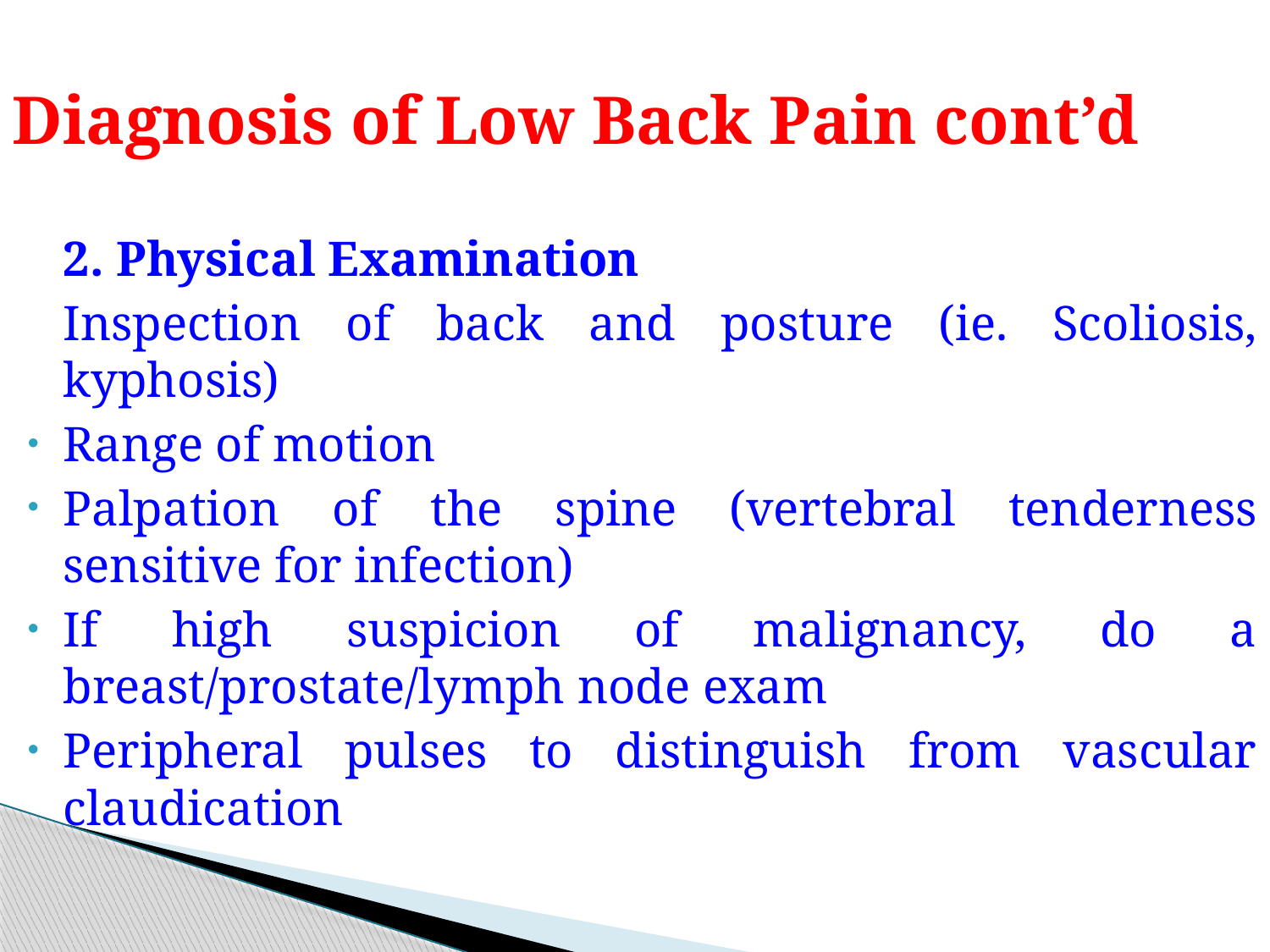

# Diagnosis of Low Back Pain cont’d
	2. Physical Examination
	Inspection of back and posture (ie. Scoliosis, kyphosis)
Range of motion
Palpation of the spine (vertebral tenderness sensitive for infection)
If high suspicion of malignancy, do a breast/prostate/lymph node exam
Peripheral pulses to distinguish from vascular claudication